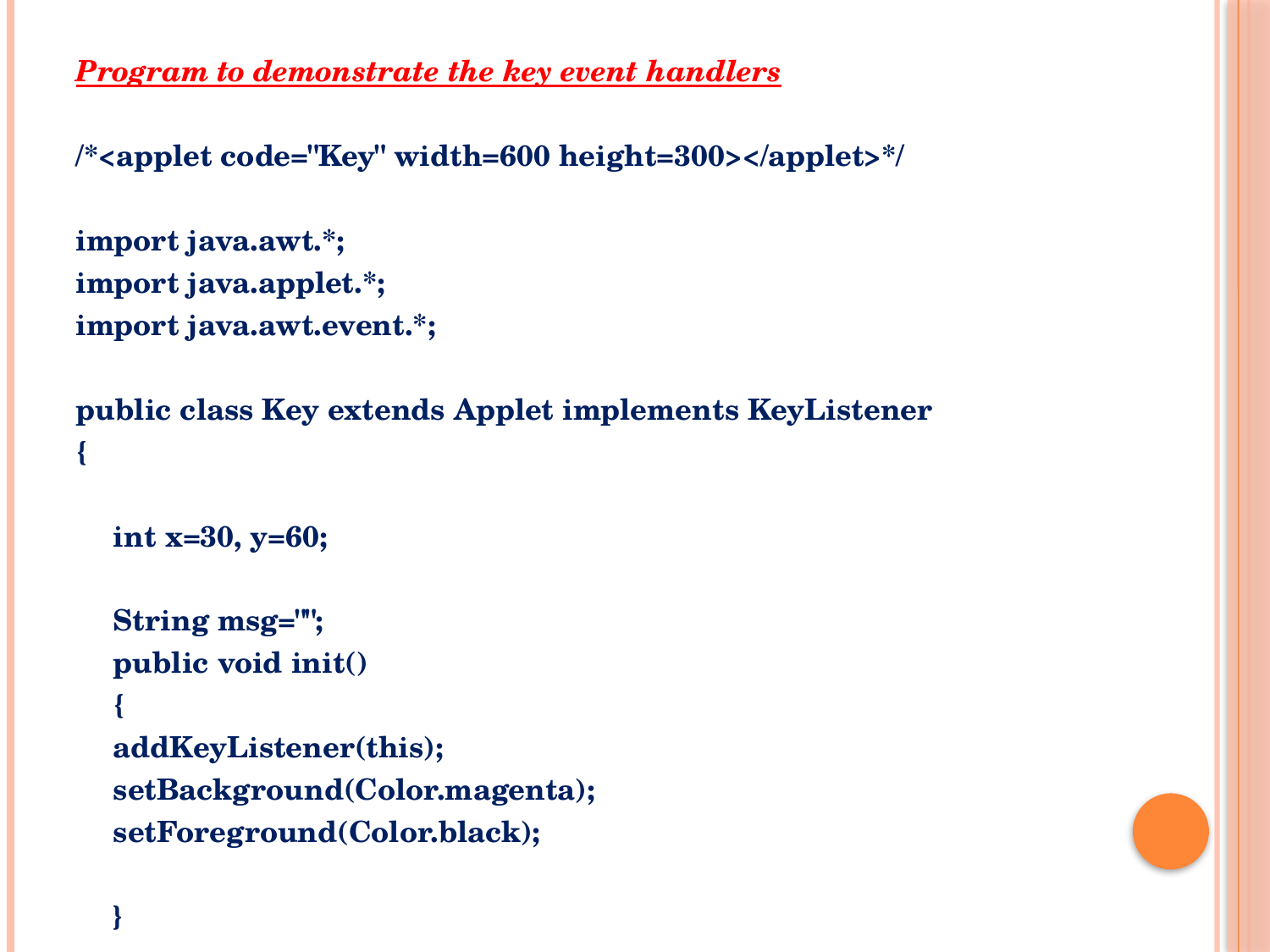

Program to demonstrate the key event handlers

/*<applet code="Key" width=600 height=300></applet>*/

import java.awt.*;
import java.applet.*;
import java.awt.event.*;

public class Key extends Applet implements KeyListener
{

	int x=30, y=60;

	String msg="";
	public void init()
	{
		addKeyListener(this);
		setBackground(Color.magenta);
		setForeground(Color.black);

	}